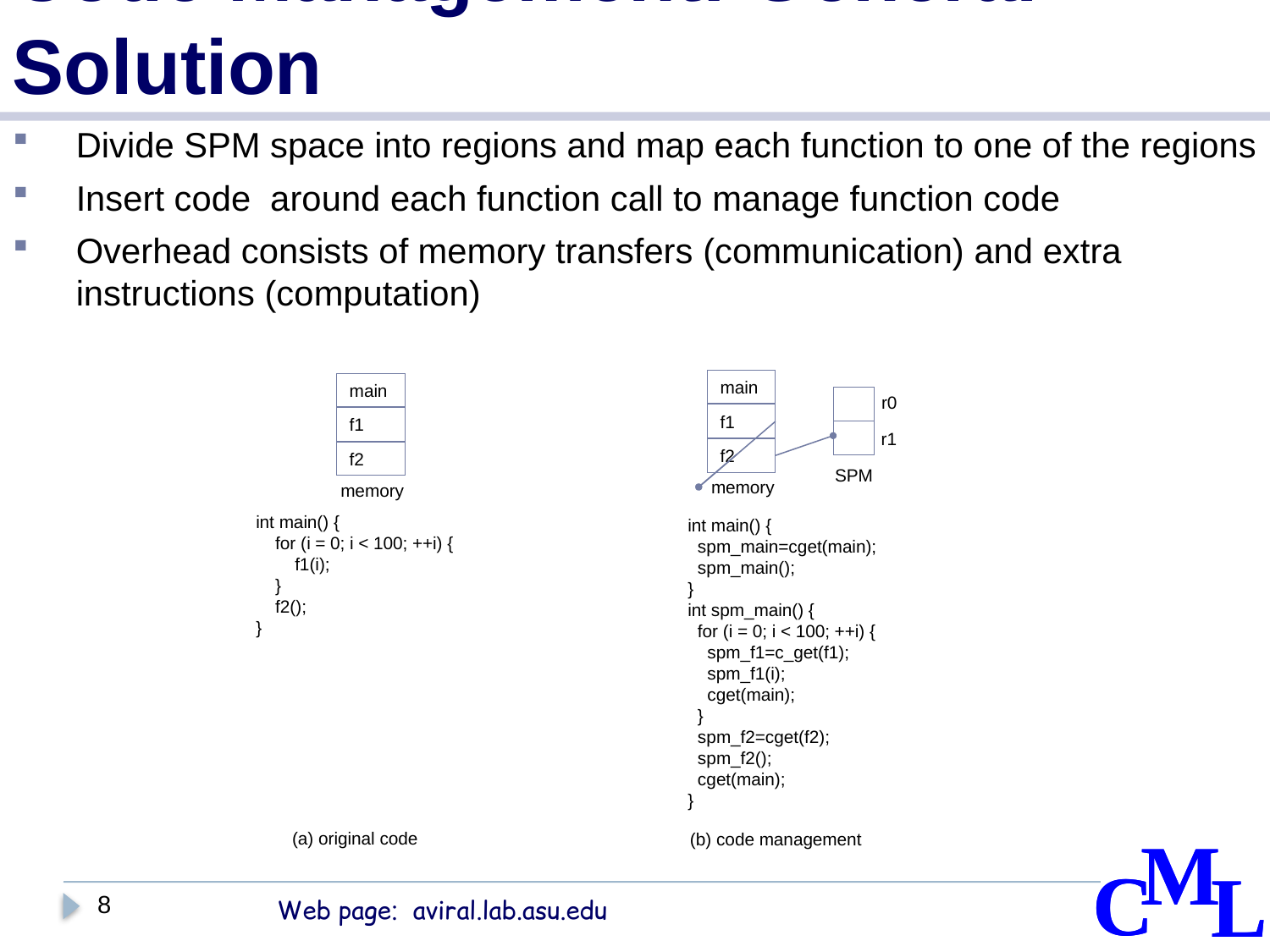

# Code Management: General Solution
Divide SPM space into regions and map each function to one of the regions
Insert code  around each function call to manage function code
Overhead consists of memory transfers (communication) and extra instructions (computation)

main
main
r0

f1
f1

r1
f2
f2
SPM
memory
memory
int main() {
    for (i = 0; i < 100; ++i) {
        f1(i);
    }
    f2();
}
int main() {
  spm_main=cget(main);
  spm_main();
}
int spm_main() {
  for (i = 0; i < 100; ++i) {
    spm_f1=c_get(f1);
    spm_f1(i);
    cget(main);
  }
  spm_f2=cget(f2);
  spm_f2();
  cget(main);
}
(a) original code
(b) code management
8